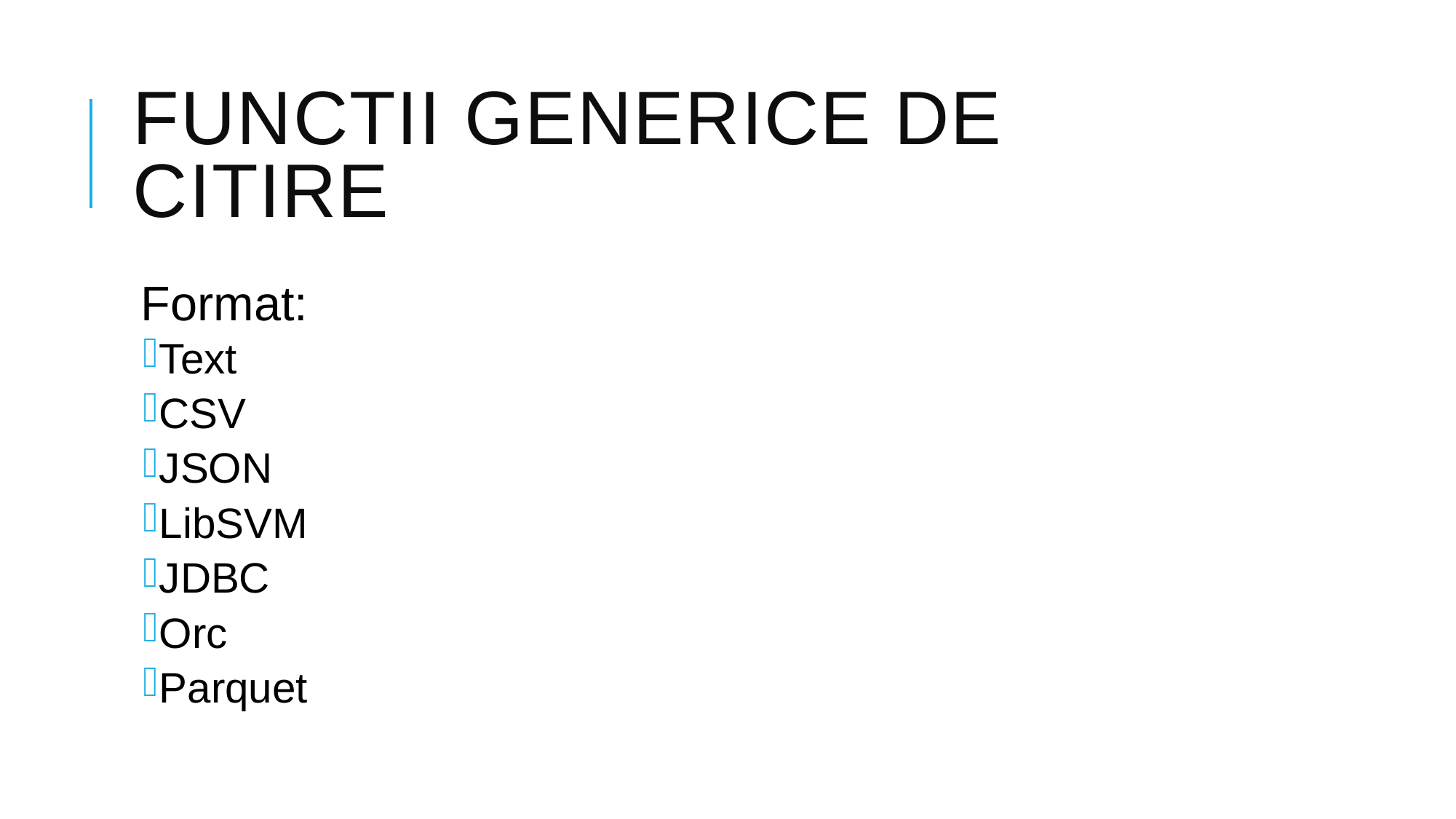

# Functii generice de citire
Format:
Text
CSV
JSON
LibSVM
JDBC
Orc
Parquet